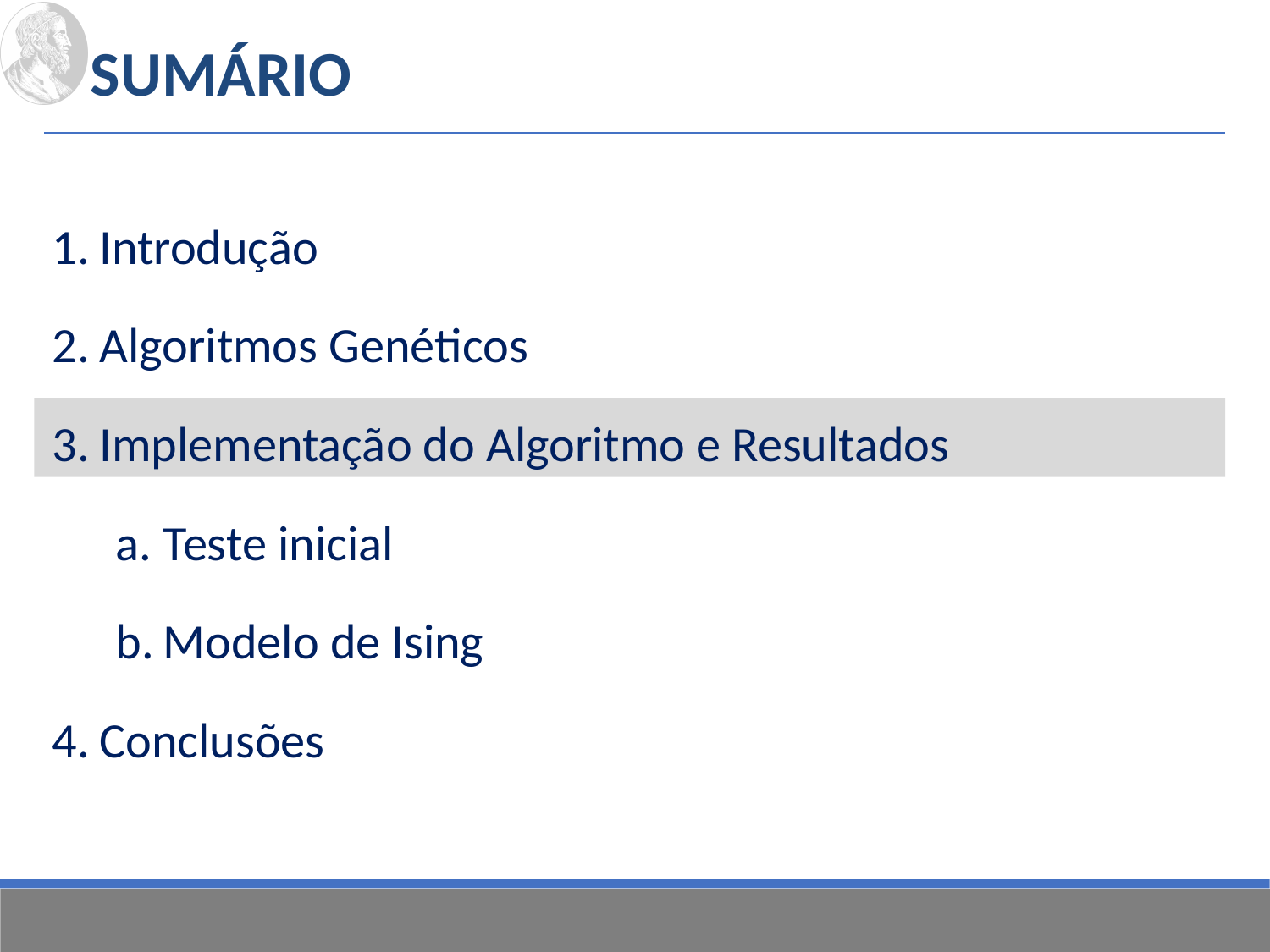

Sumário
Introdução
Algoritmos Genéticos
Implementação do Algoritmo e Resultados
Teste inicial
Modelo de Ising
Conclusões